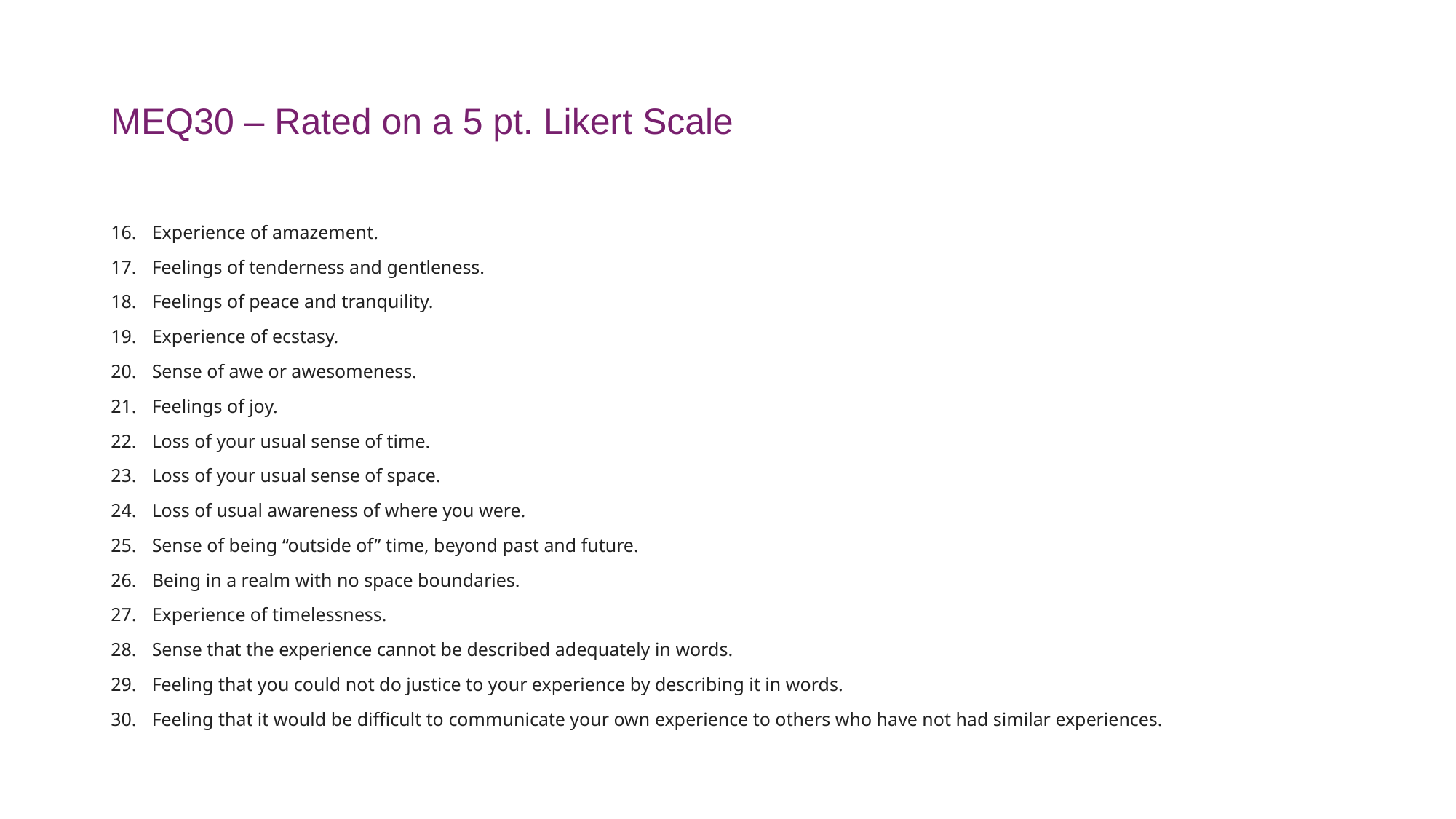

# MEQ30 – Rated on a 5 pt. Likert Scale
Experience of amazement.
Feelings of tenderness and gentleness.
Feelings of peace and tranquility.
Experience of ecstasy.
Sense of awe or awesomeness.
Feelings of joy.
Loss of your usual sense of time.
Loss of your usual sense of space.
Loss of usual awareness of where you were.
Sense of being “outside of” time, beyond past and future.
Being in a realm with no space boundaries.
Experience of timelessness.
Sense that the experience cannot be described adequately in words.
Feeling that you could not do justice to your experience by describing it in words.
Feeling that it would be difficult to communicate your own experience to others who have not had similar experiences.